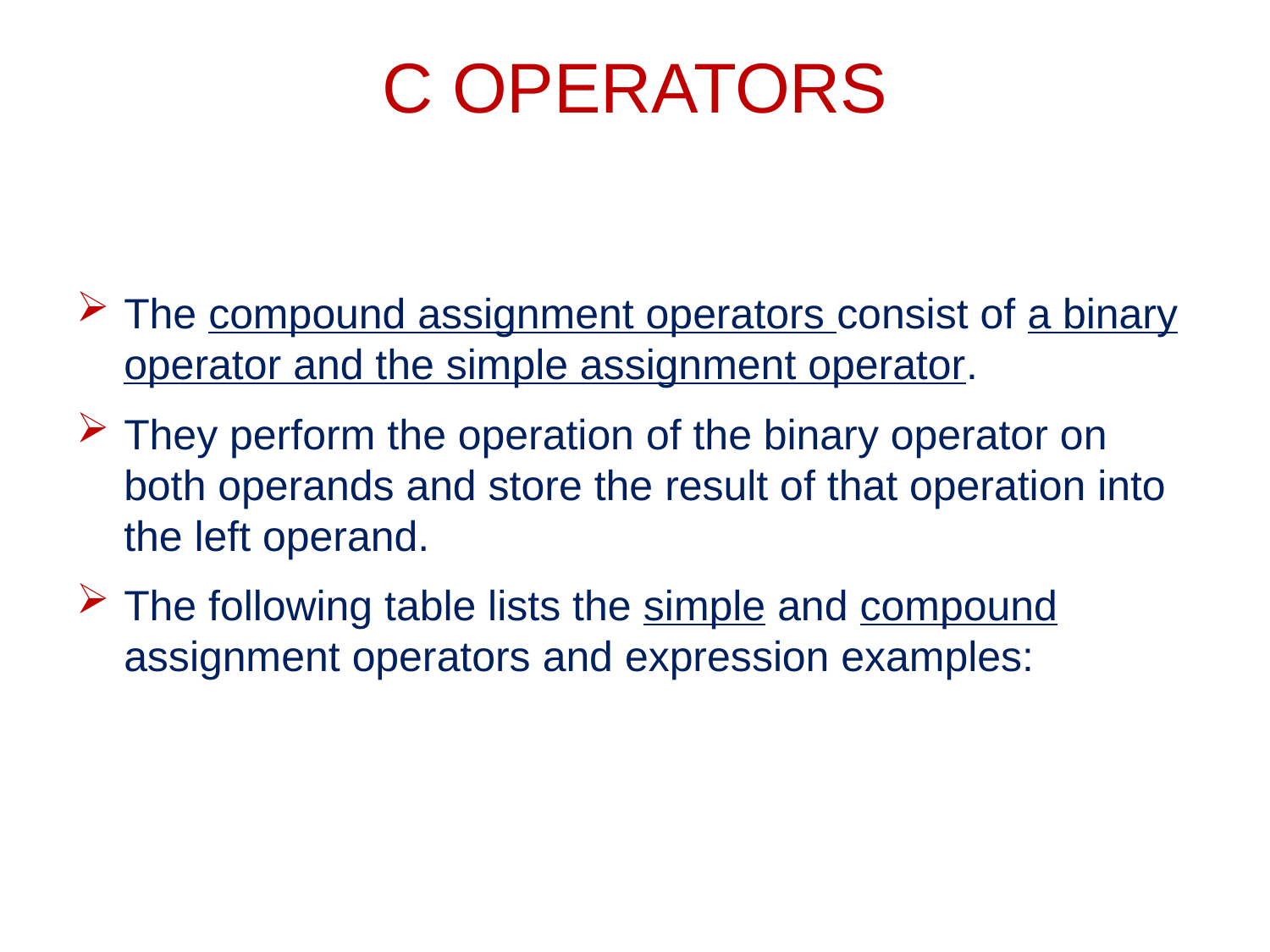

# C OPERATORS
The compound assignment operators consist of a binary operator and the simple assignment operator.
They perform the operation of the binary operator on both operands and store the result of that operation into the left operand.
The following table lists the simple and compound assignment operators and expression examples: